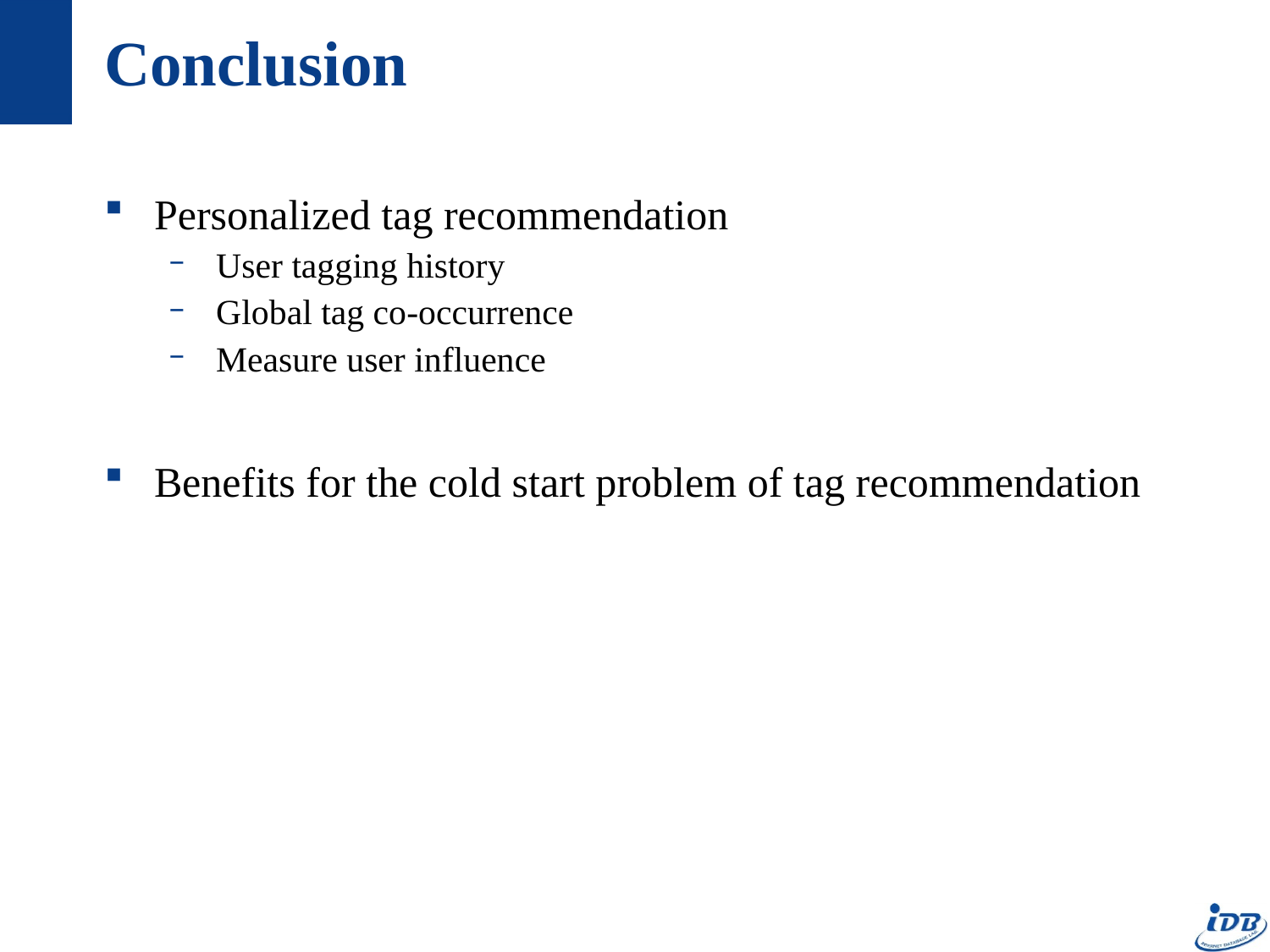

# Conclusion
Personalized tag recommendation
User tagging history
Global tag co-occurrence
Measure user influence

Benefits for the cold start problem of tag recommendation